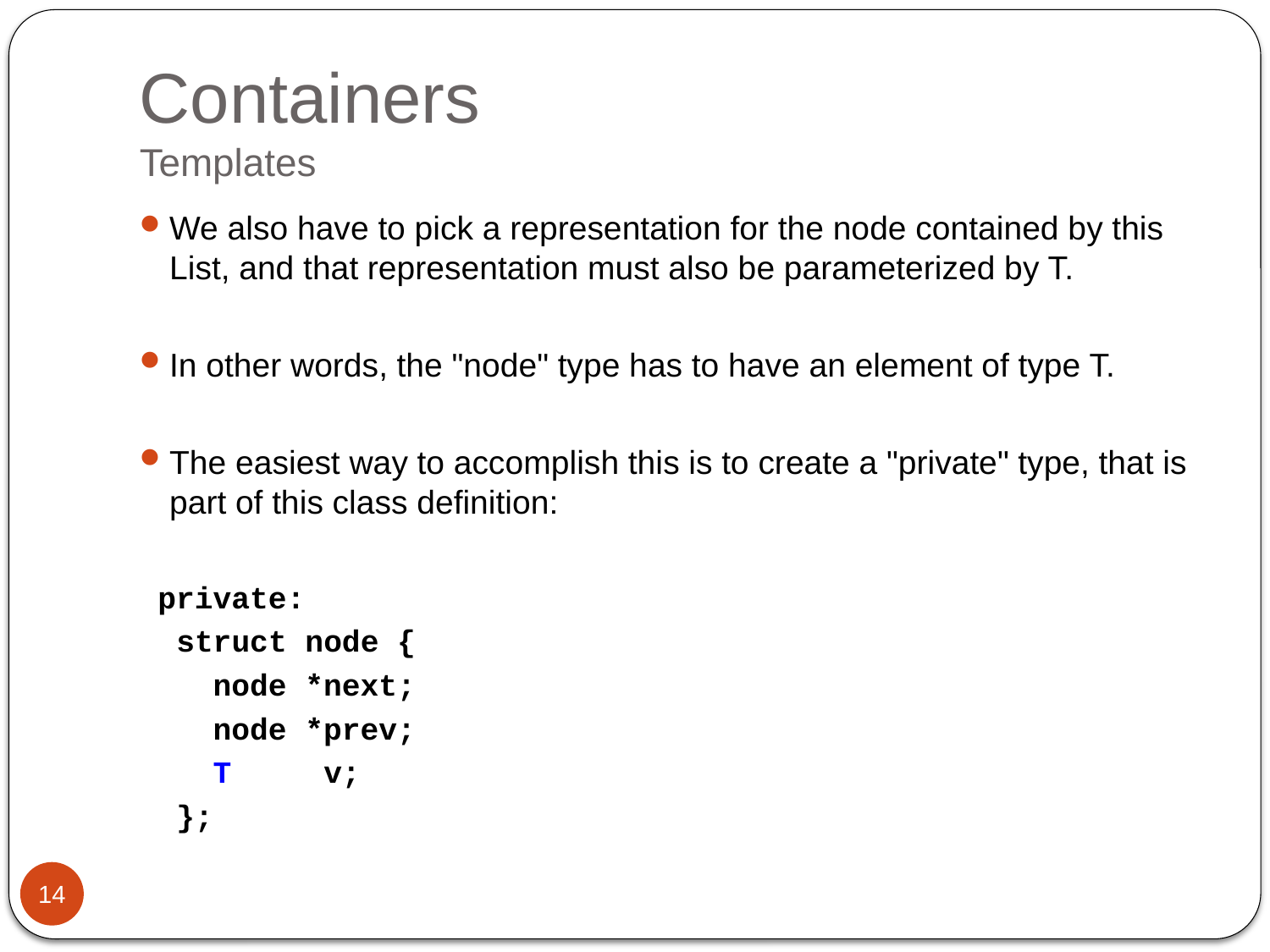

# Containers Templates
We also have to pick a representation for the node contained by this List, and that representation must also be parameterized by T.

In other words, the "node" type has to have an element of type T.

The easiest way to accomplish this is to create a "private" type, that is part of this class definition:

 private:
  struct node {
    node *next;
    node *prev;
    T     v;
  };
14